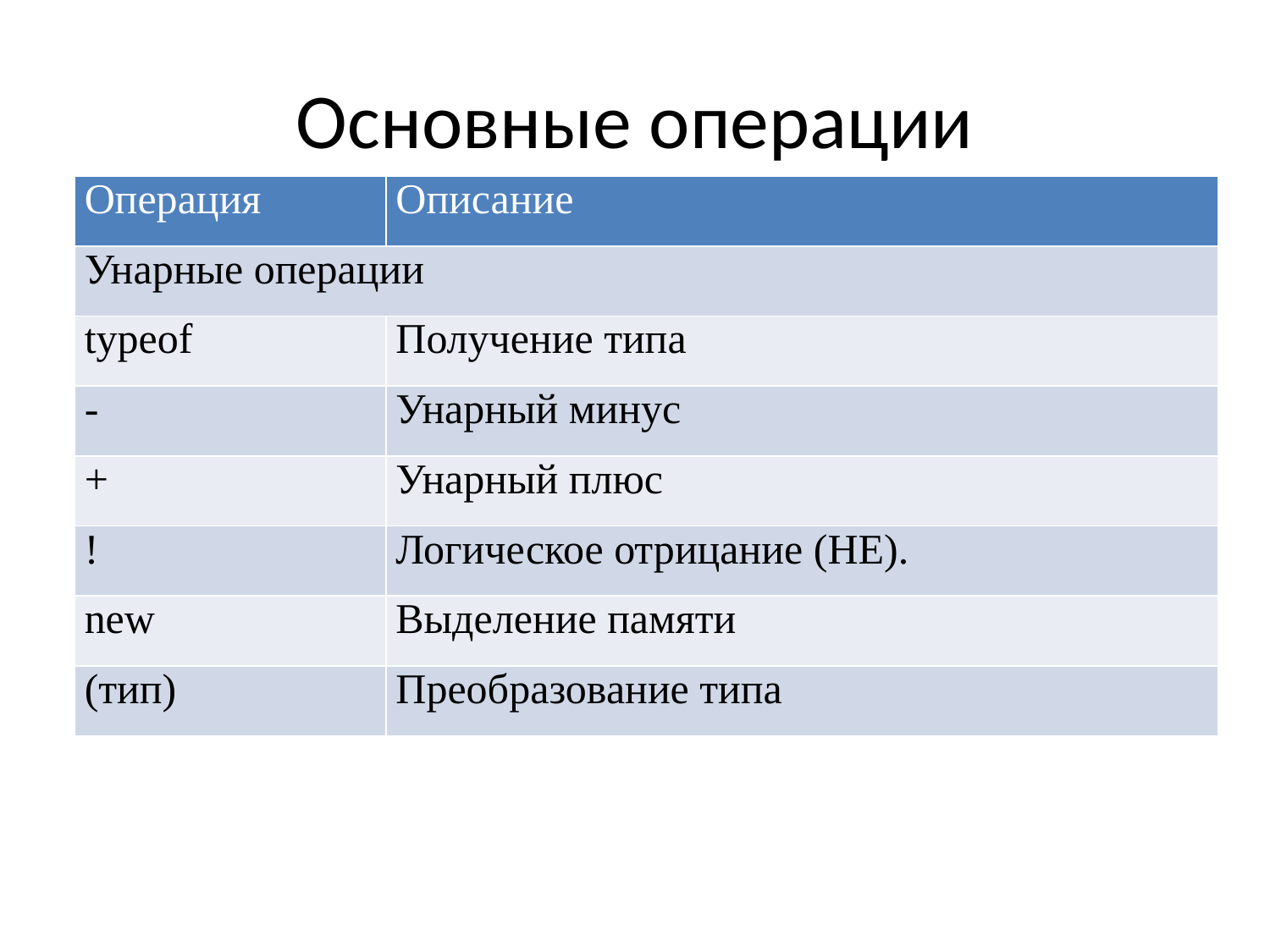

# Основные операции
| Операция | Описание |
| --- | --- |
| Унарные операции |  |
| typeof | Получение типа |
| - | Унарный минус |
| + | Унарный плюс |
| ! | Логическое отрицание (НЕ). |
| new | Выделение памяти |
| (тип) | Преобразование типа |